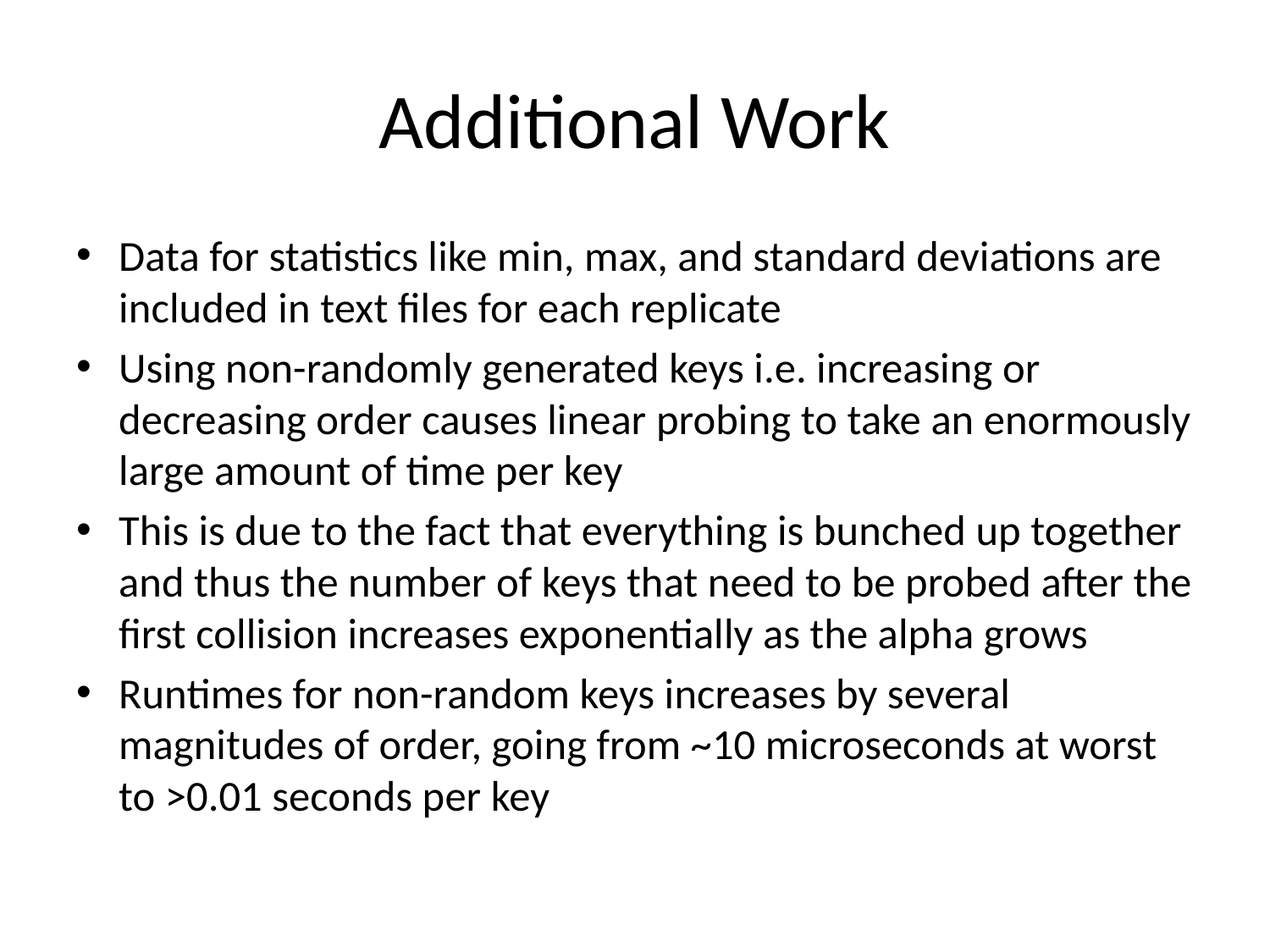

# Additional Work
Data for statistics like min, max, and standard deviations are included in text files for each replicate
Using non-randomly generated keys i.e. increasing or decreasing order causes linear probing to take an enormously large amount of time per key
This is due to the fact that everything is bunched up together and thus the number of keys that need to be probed after the first collision increases exponentially as the alpha grows
Runtimes for non-random keys increases by several magnitudes of order, going from ~10 microseconds at worst to >0.01 seconds per key